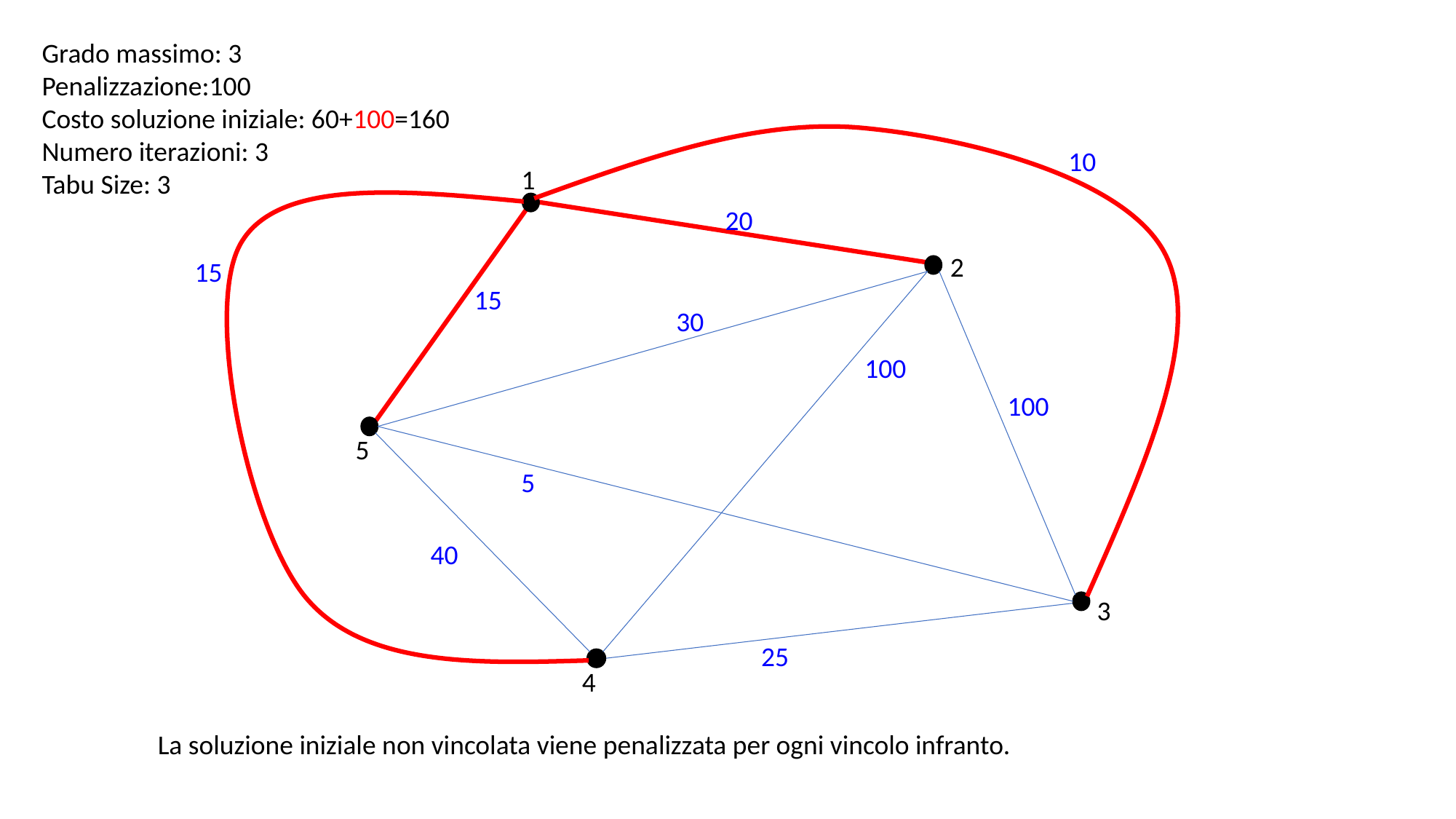

Grado massimo: 3
Penalizzazione:100
Costo soluzione iniziale: 60+100=160
Numero iterazioni: 3
Tabu Size: 3

10
1

20
2
15

15
30
100
100

5
5
40
3

25

4
La soluzione iniziale non vincolata viene penalizzata per ogni vincolo infranto.